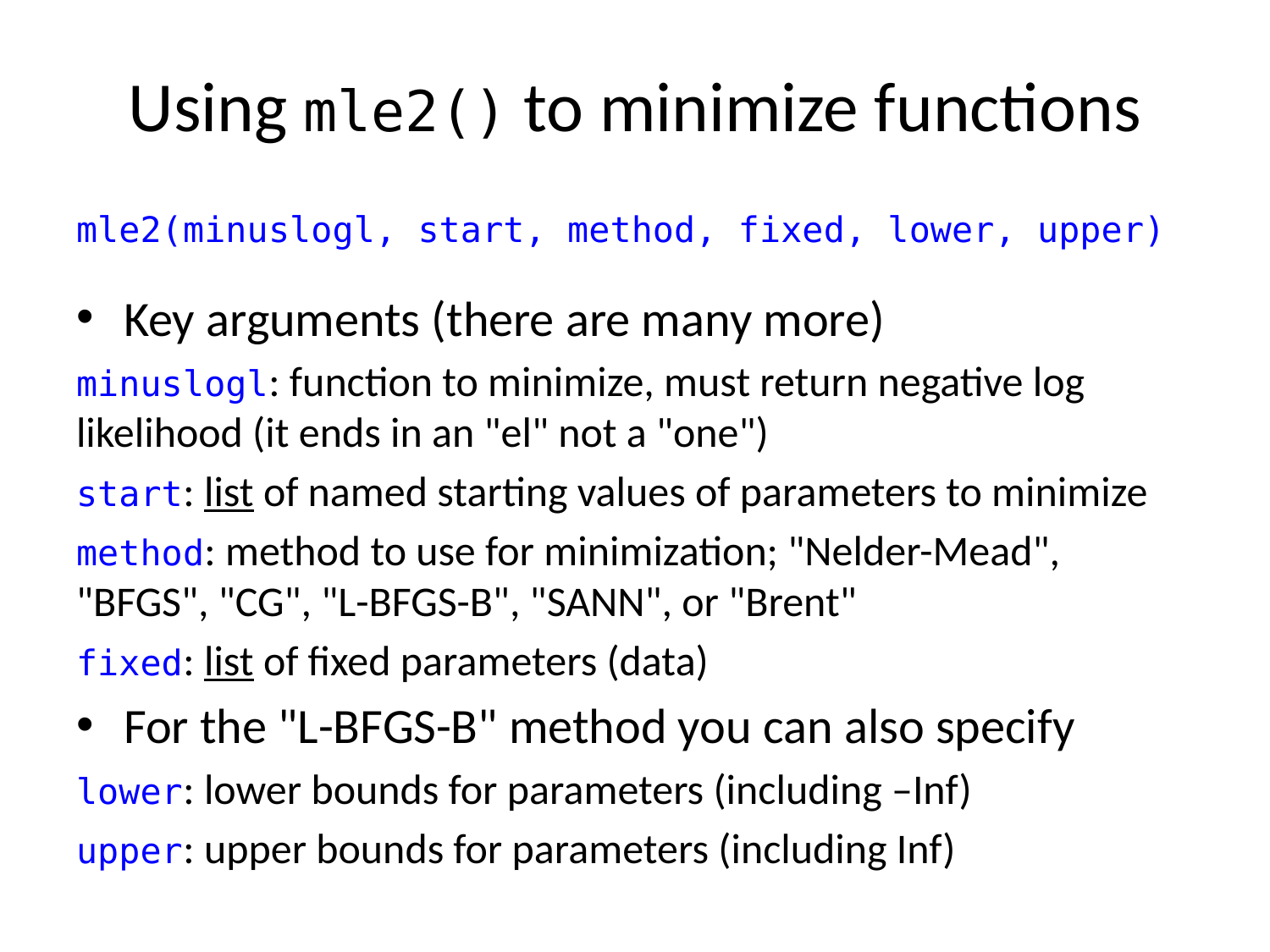

# Using mle2() to minimize functions
mle2(minuslogl, start, method, fixed, lower, upper)

Key arguments (there are many more)
minuslogl: function to minimize, must return negative log likelihood (it ends in an "el" not a "one")
start: list of named starting values of parameters to minimize
method: method to use for minimization; "Nelder-Mead", "BFGS", "CG", "L-BFGS-B", "SANN", or "Brent"
fixed: list of fixed parameters (data)
For the "L-BFGS-B" method you can also specify
lower: lower bounds for parameters (including –Inf)
upper: upper bounds for parameters (including Inf)